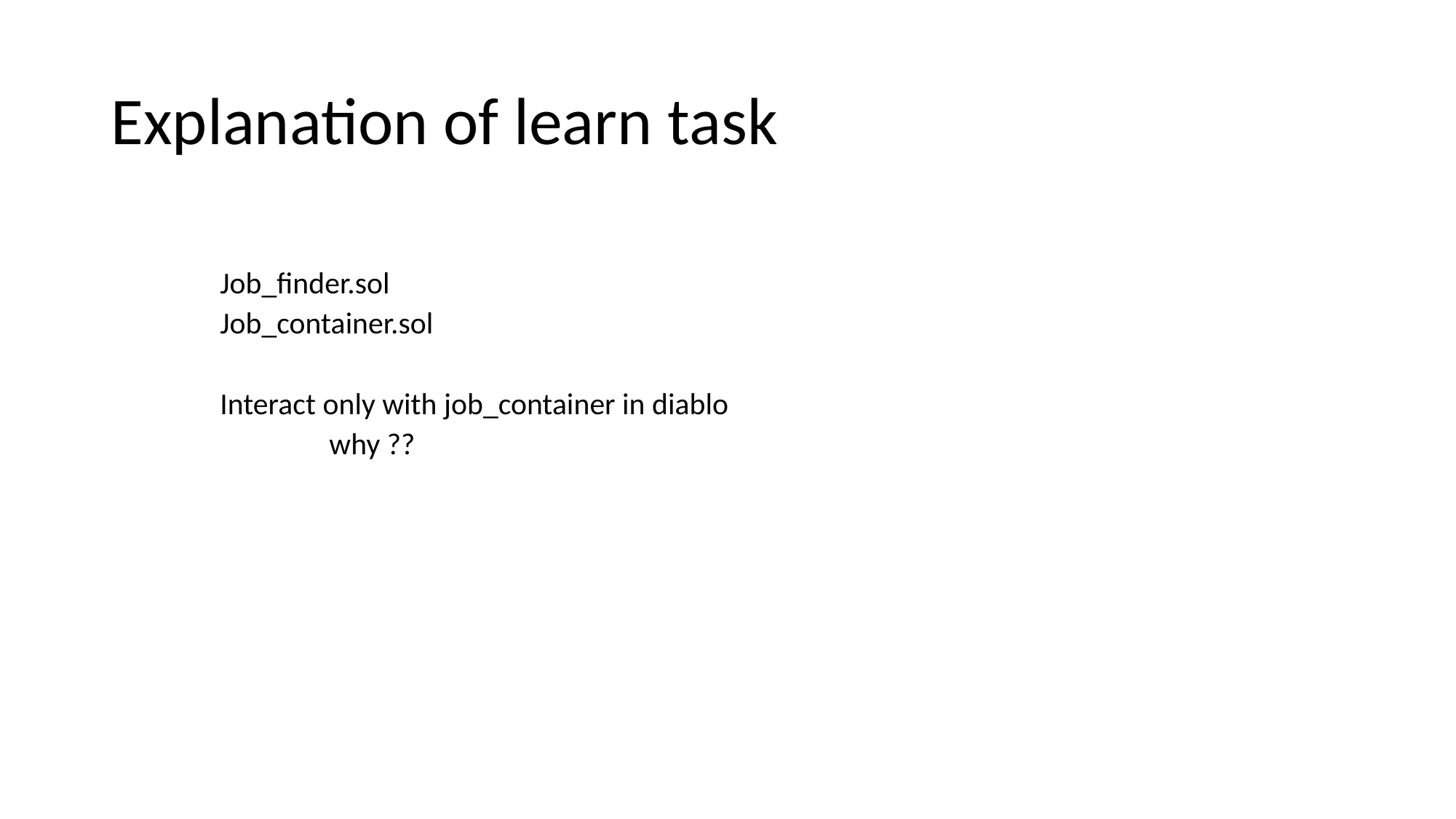

# Explanation of learn task

Job_finder.sol
Job_container.sol

Interact only with job_container in diablo
	why ??